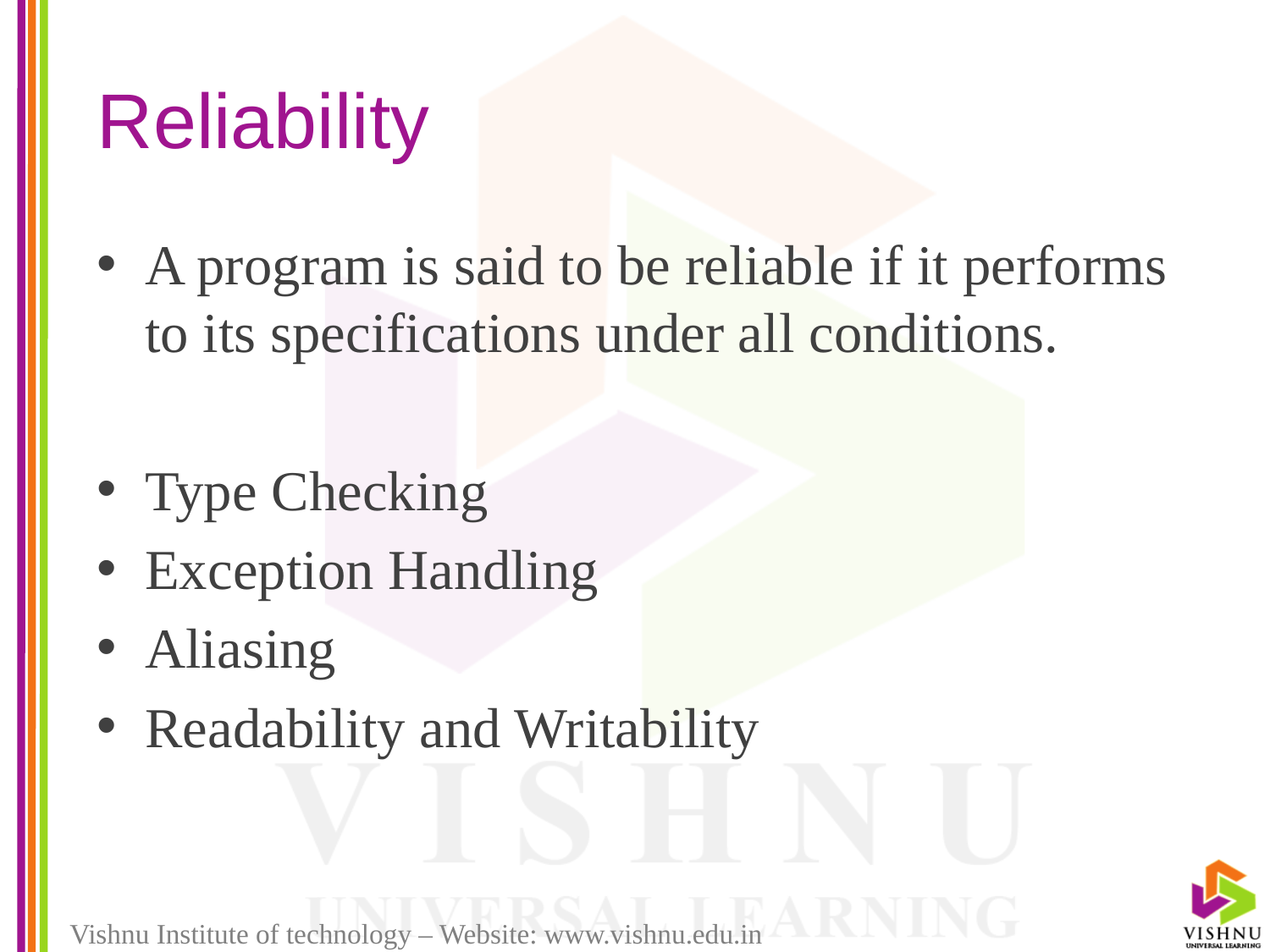

# Reliability
A program is said to be reliable if it performs to its specifications under all conditions.

Type Checking
Exception Handling
Aliasing
Readability and Writability